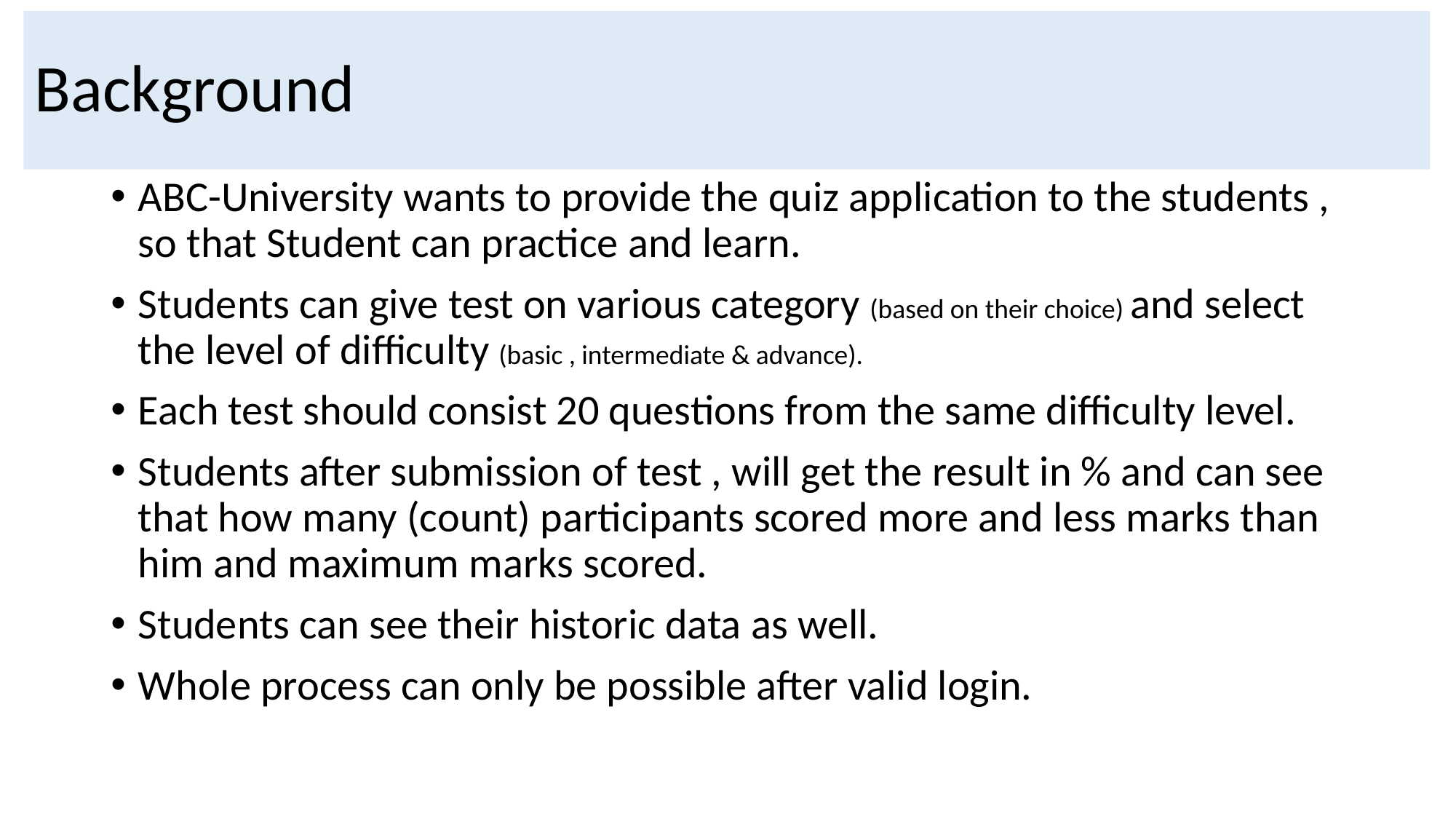

# Background
ABC-University wants to provide the quiz application to the students , so that Student can practice and learn.
Students can give test on various category (based on their choice) and select the level of difficulty (basic , intermediate & advance).
Each test should consist 20 questions from the same difficulty level.
Students after submission of test , will get the result in % and can see that how many (count) participants scored more and less marks than him and maximum marks scored.
Students can see their historic data as well.
Whole process can only be possible after valid login.